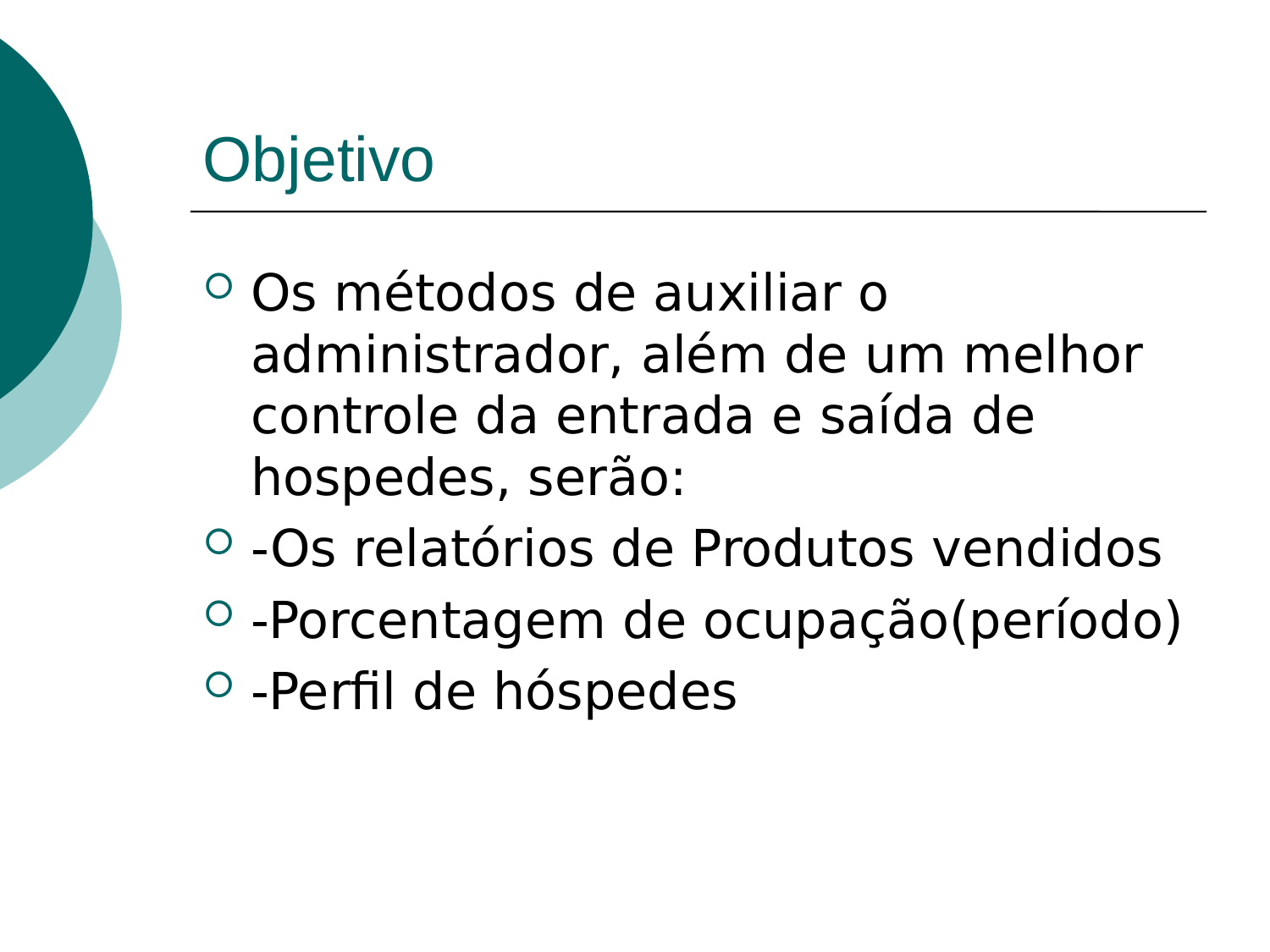

# Objetivo
Os métodos de auxiliar o administrador, além de um melhor controle da entrada e saída de hospedes, serão:
-Os relatórios de Produtos vendidos
-Porcentagem de ocupação(período)
-Perfil de hóspedes